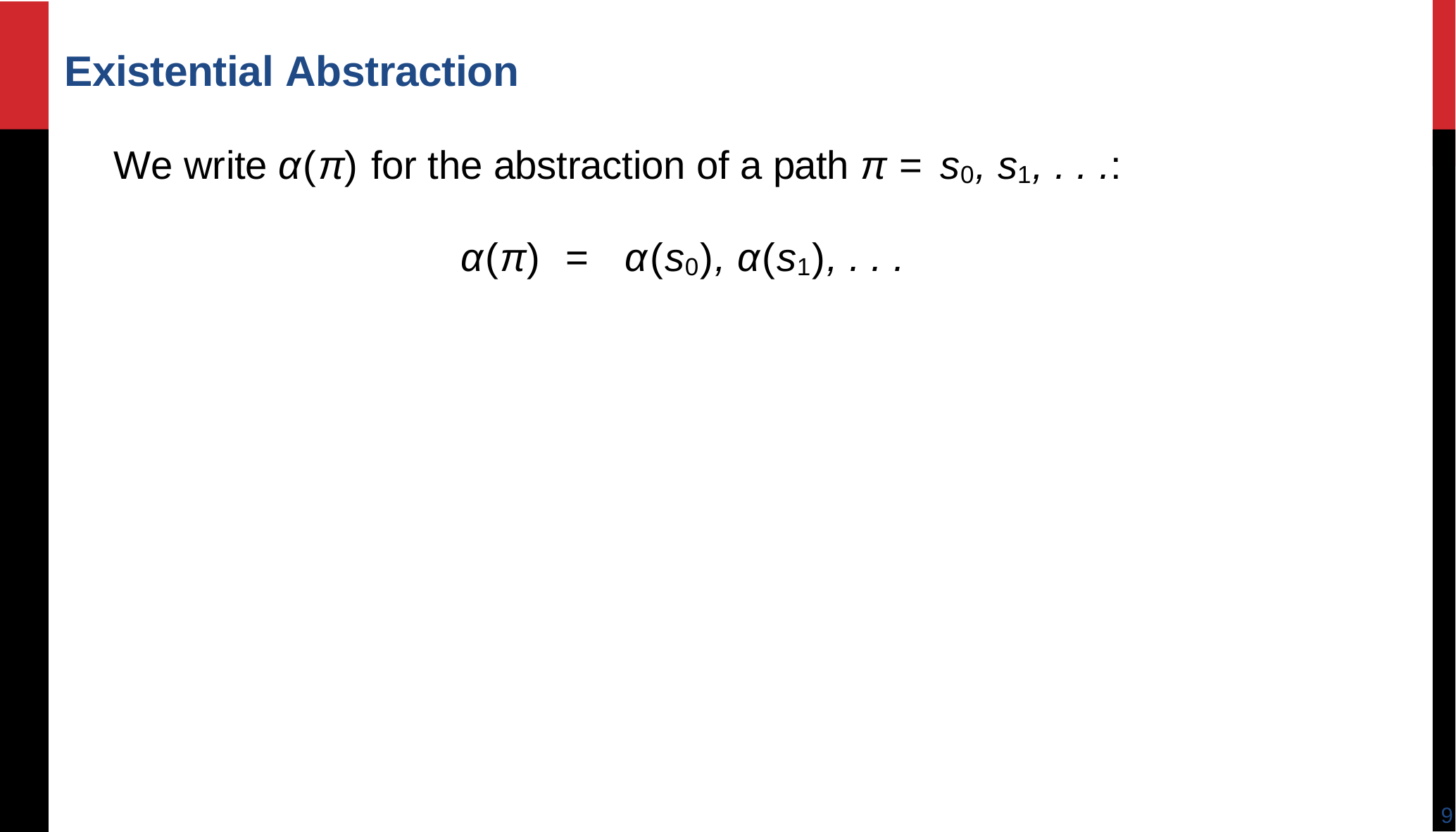

# Existential Abstraction
We write α(π) for the abstraction of a path π = s0, s1, . . .:

α(π)  =  α(s0), α(s1), . . .
9